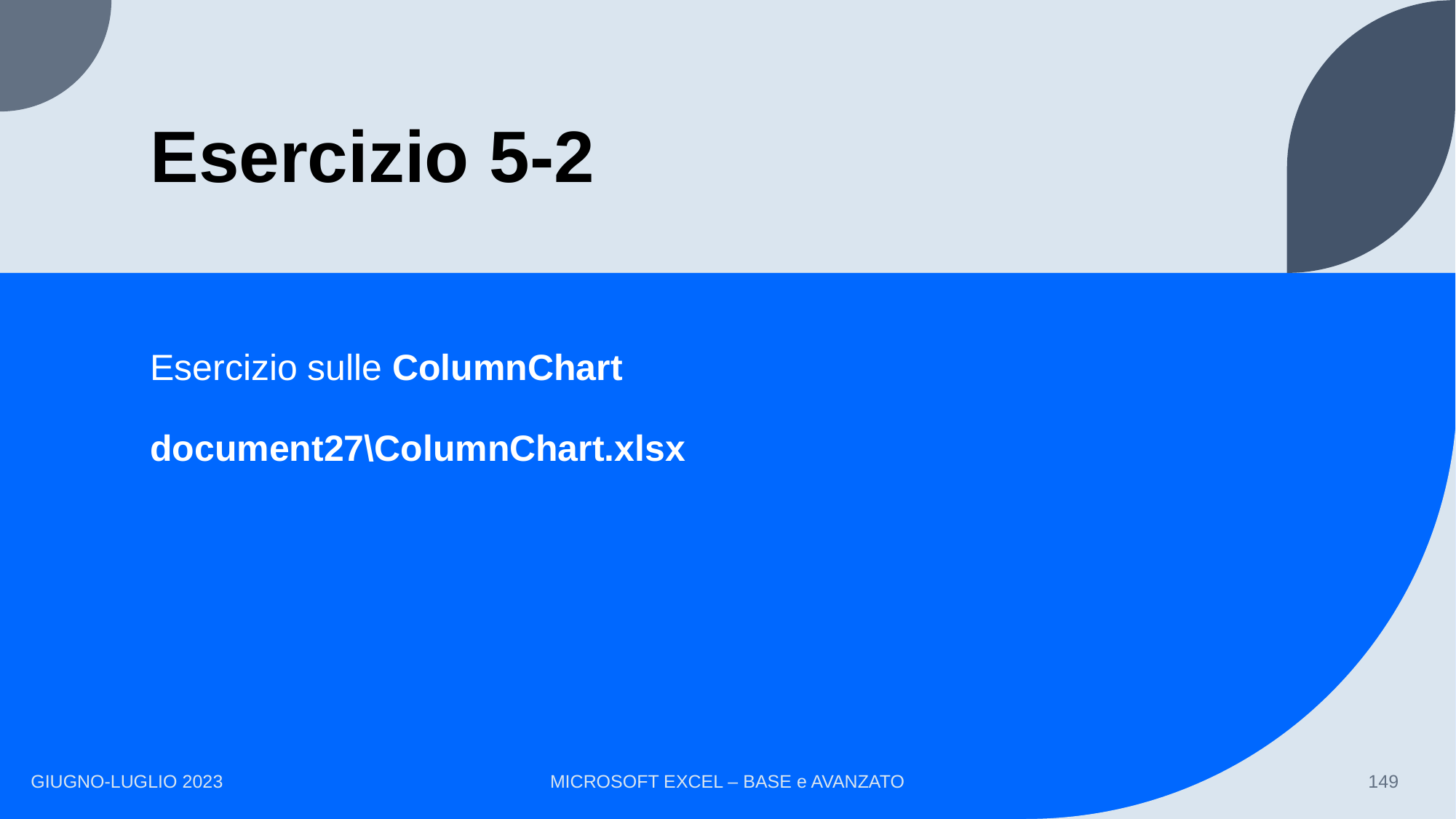

# Esercizio 5-2
Esercizio sulle ColumnChart
document27\ColumnChart.xlsx
GIUGNO-LUGLIO 2023
MICROSOFT EXCEL – BASE e AVANZATO
149